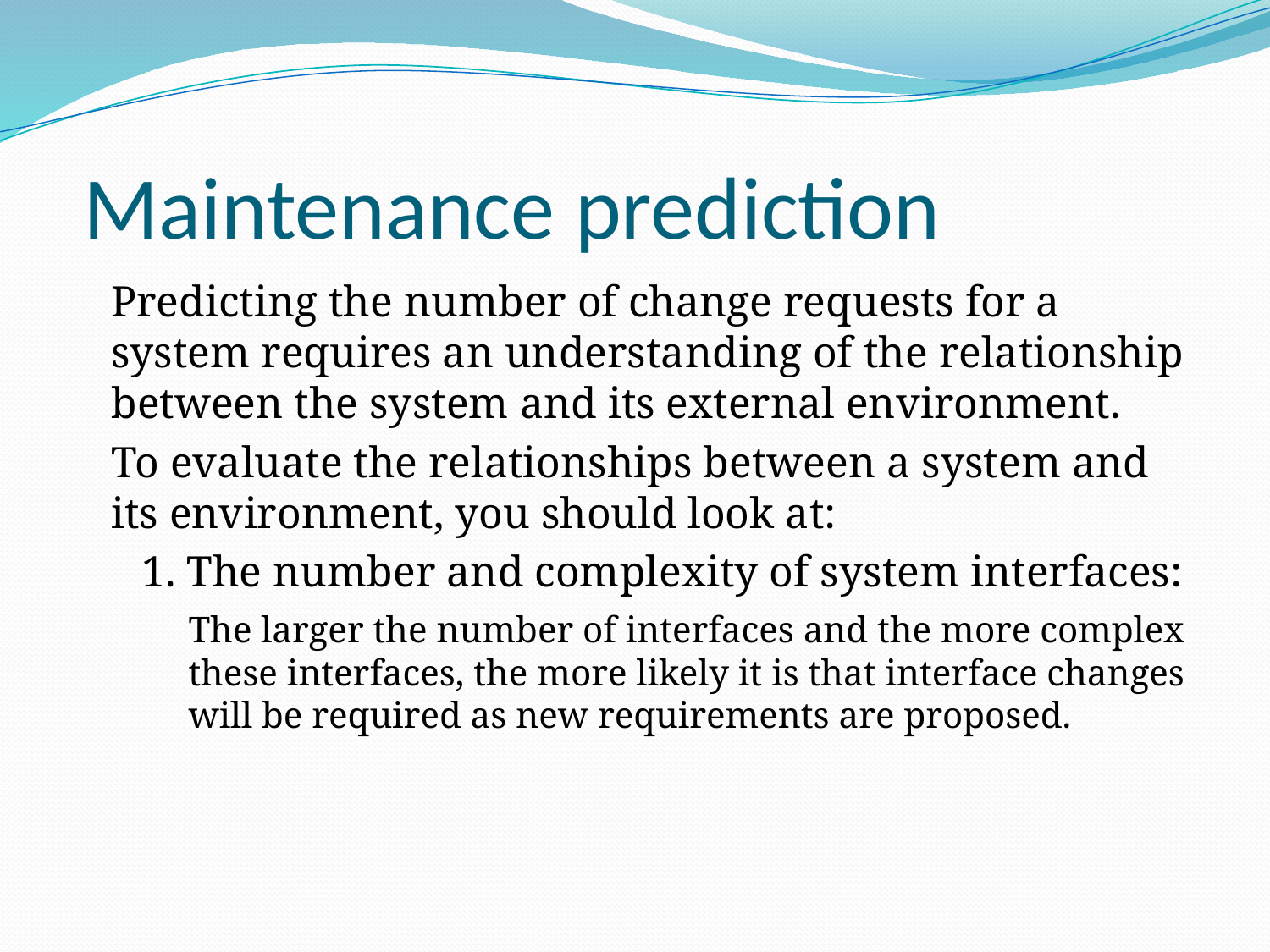

# Maintenance prediction
	Predicting the number of change requests for a system requires an understanding of the relationship between the system and its external environment.
	To evaluate the relationships between a system and its environment, you should look at:
	1. The number and complexity of system interfaces:
	The larger the number of interfaces and the more complex these interfaces, the more likely it is that interface changes will be required as new requirements are proposed.